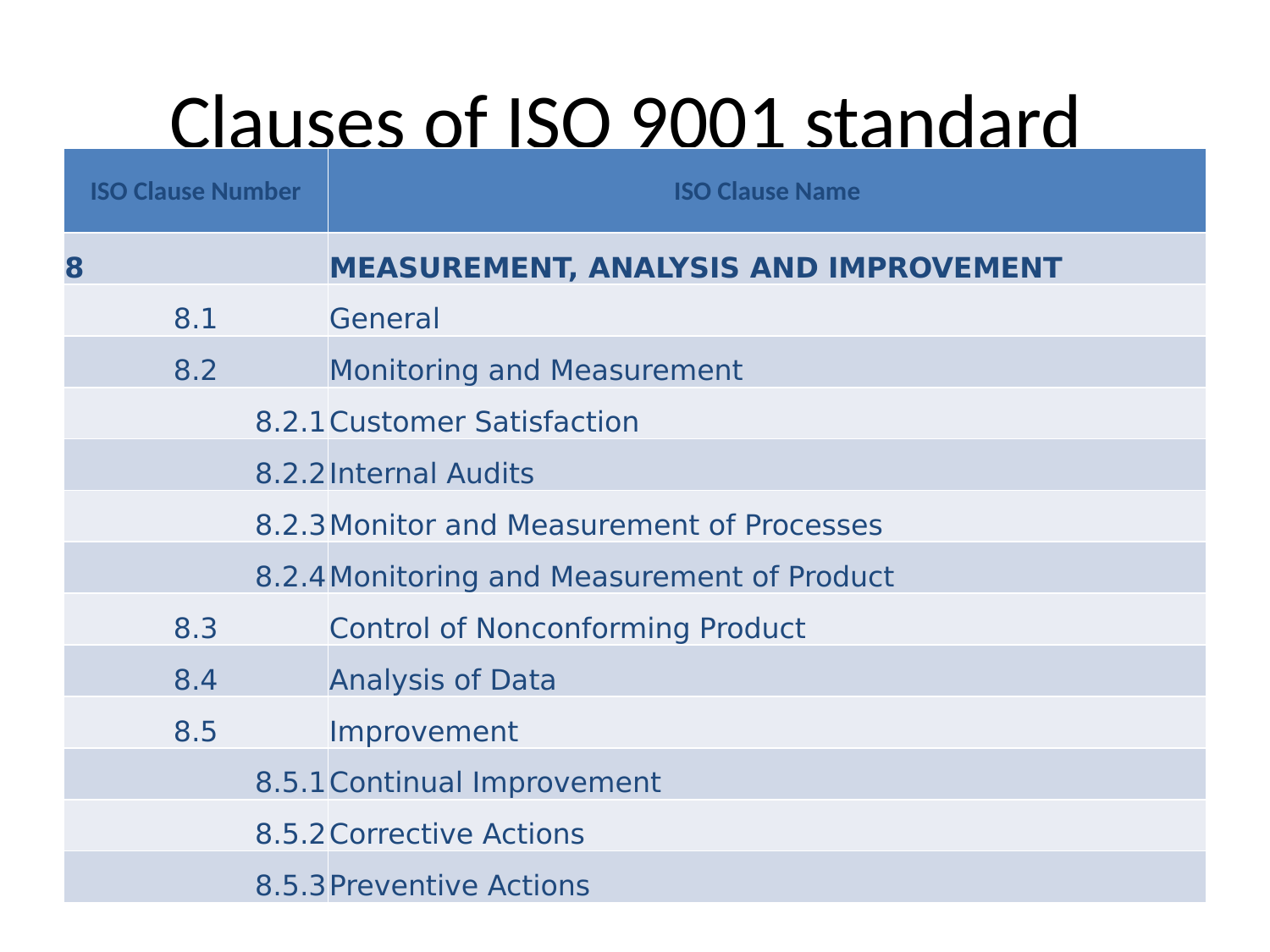

Clauses of ISO 9001 standard
| ISO Clause Number | ISO Clause Name |
| --- | --- |
| 8 | MEASUREMENT, ANALYSIS AND IMPROVEMENT |
| 8.1 | General |
| 8.2 | Monitoring and Measurement |
| 8.2.1 | Customer Satisfaction |
| 8.2.2 | Internal Audits |
| 8.2.3 | Monitor and Measurement of Processes |
| 8.2.4 | Monitoring and Measurement of Product |
| 8.3 | Control of Nonconforming Product |
| 8.4 | Analysis of Data |
| 8.5 | Improvement |
| 8.5.1 | Continual Improvement |
| 8.5.2 | Corrective Actions |
| 8.5.3 | Preventive Actions |